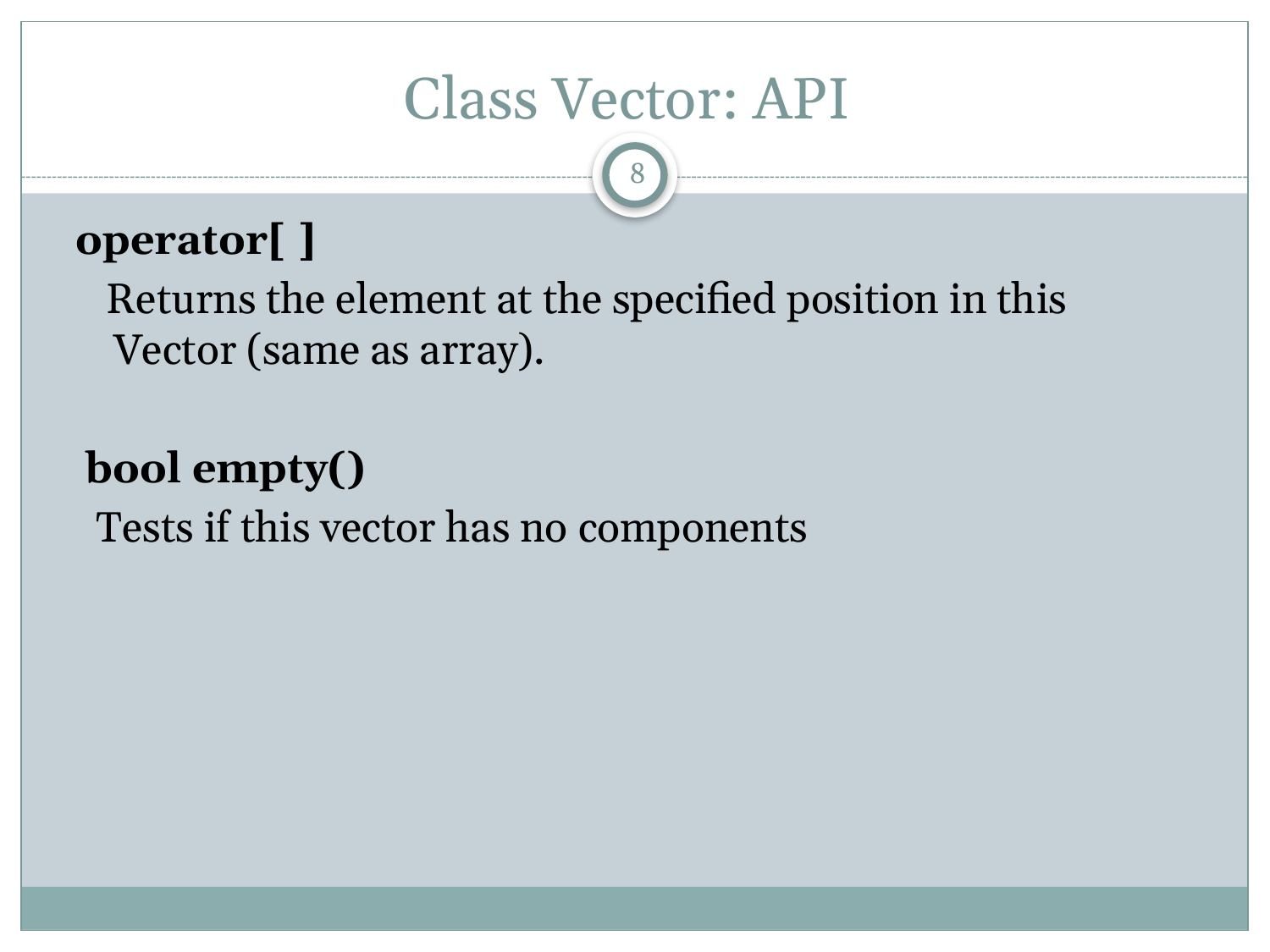

# Class Vector: API
8
operator[ ]
   Returns the element at the specified position in this Vector (same as array).

 bool empty()
  Tests if this vector has no components